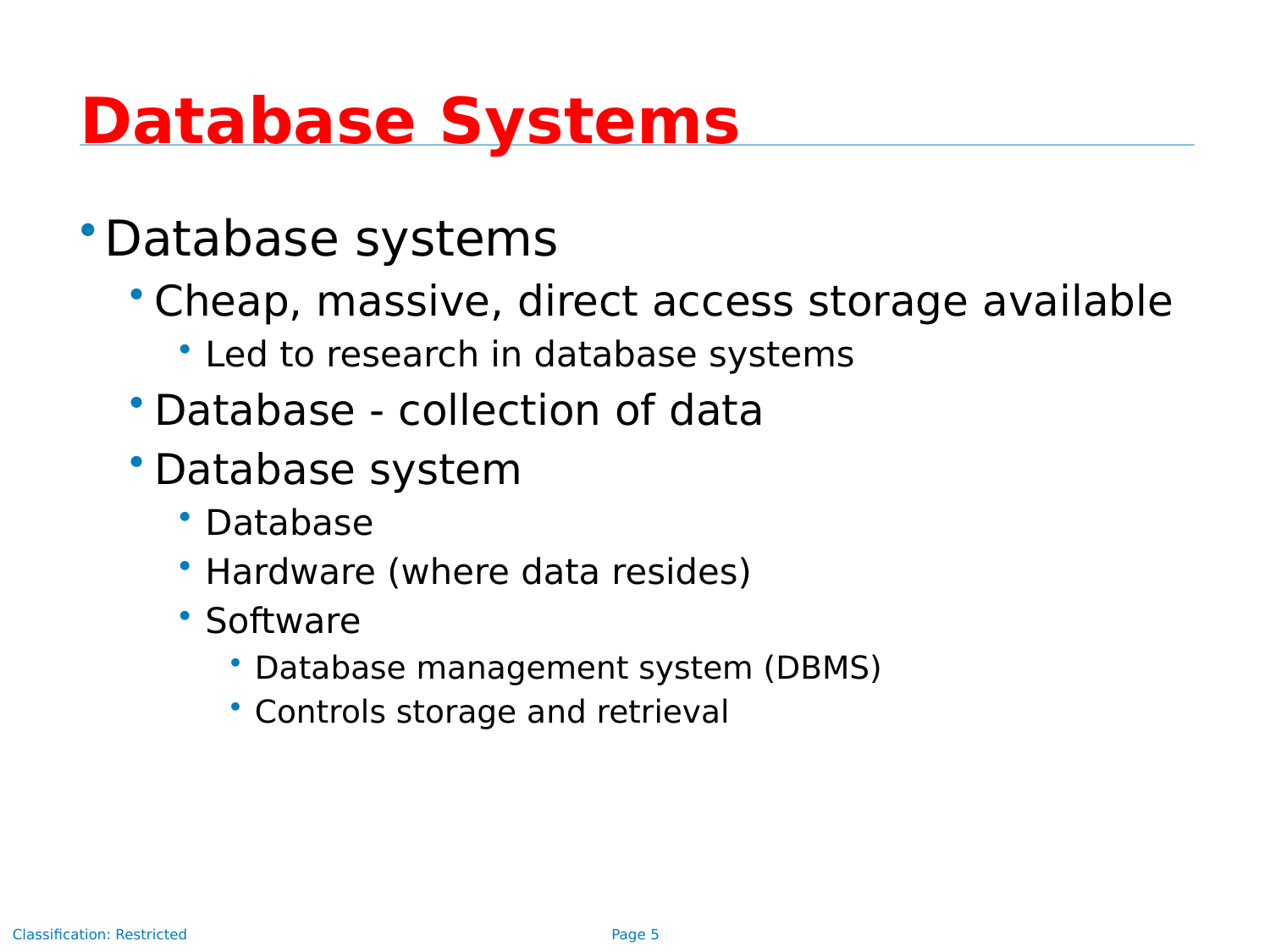

# Database Systems
Database systems
Cheap, massive, direct access storage available
Led to research in database systems
Database - collection of data
Database system
Database
Hardware (where data resides)
Software
Database management system (DBMS)
Controls storage and retrieval